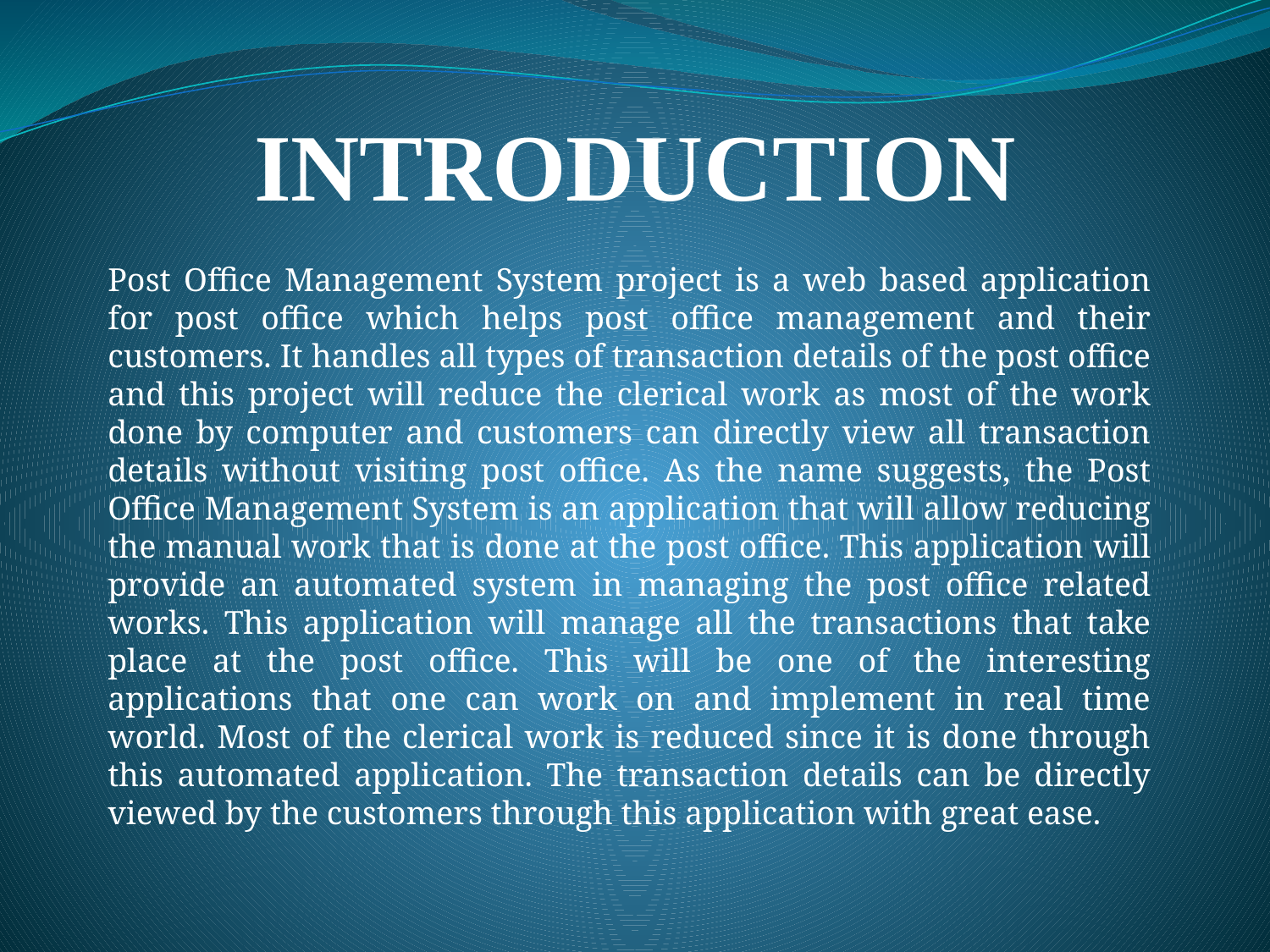

INTRODUCTION
Post Office Management System project is a web based application for post office which helps post office management and their customers. It handles all types of transaction details of the post office and this project will reduce the clerical work as most of the work done by computer and customers can directly view all transaction details without visiting post office. As the name suggests, the Post Office Management System is an application that will allow reducing the manual work that is done at the post office. This application will provide an automated system in managing the post office related works. This application will manage all the transactions that take place at the post office. This will be one of the interesting applications that one can work on and implement in real time world. Most of the clerical work is reduced since it is done through this automated application. The transaction details can be directly viewed by the customers through this application with great ease.